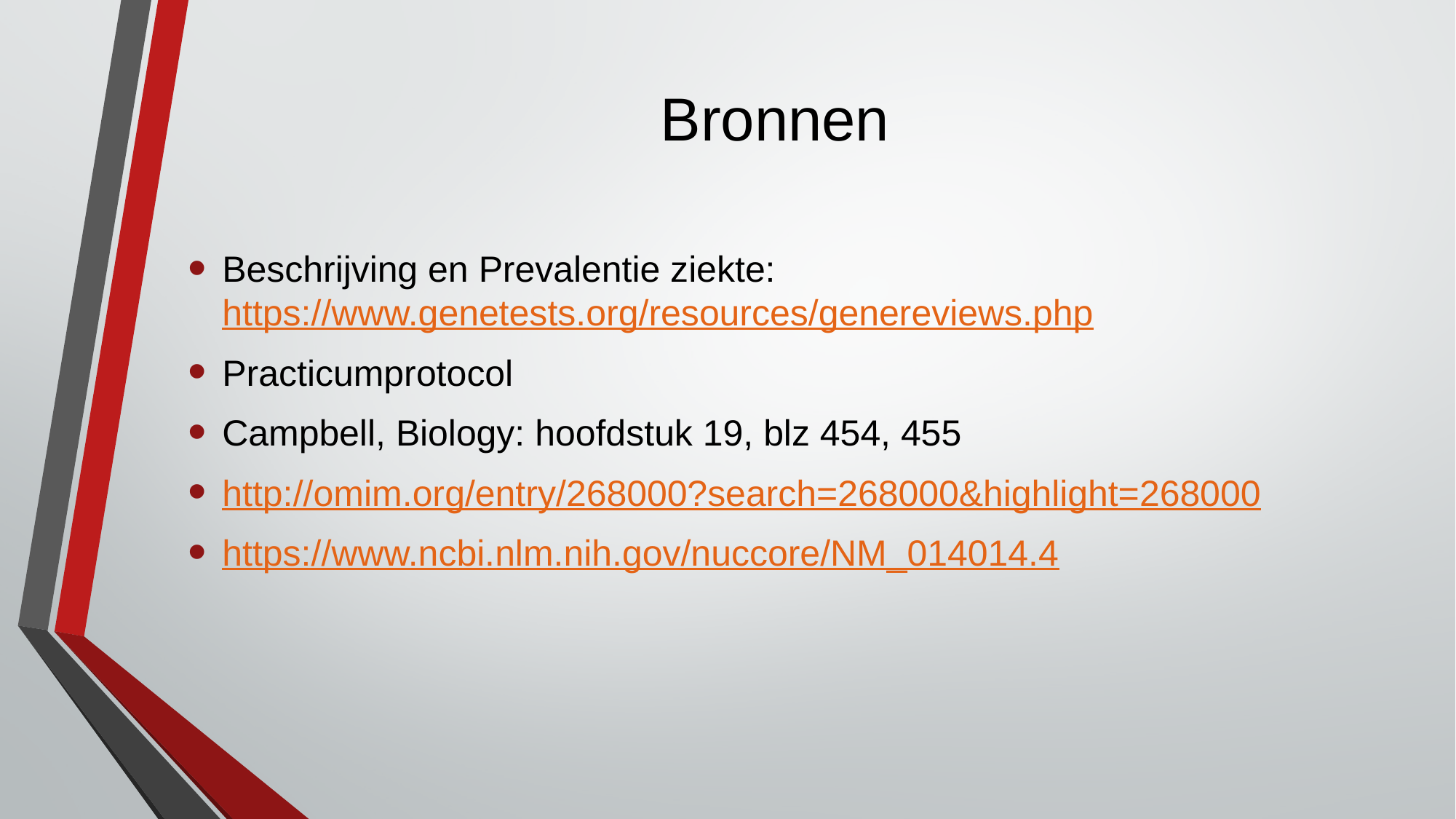

# Bronnen
Beschrijving en Prevalentie ziekte: https://www.genetests.org/resources/genereviews.php
Practicumprotocol
Campbell, Biology: hoofdstuk 19, blz 454, 455
http://omim.org/entry/268000?search=268000&highlight=268000
https://www.ncbi.nlm.nih.gov/nuccore/NM_014014.4